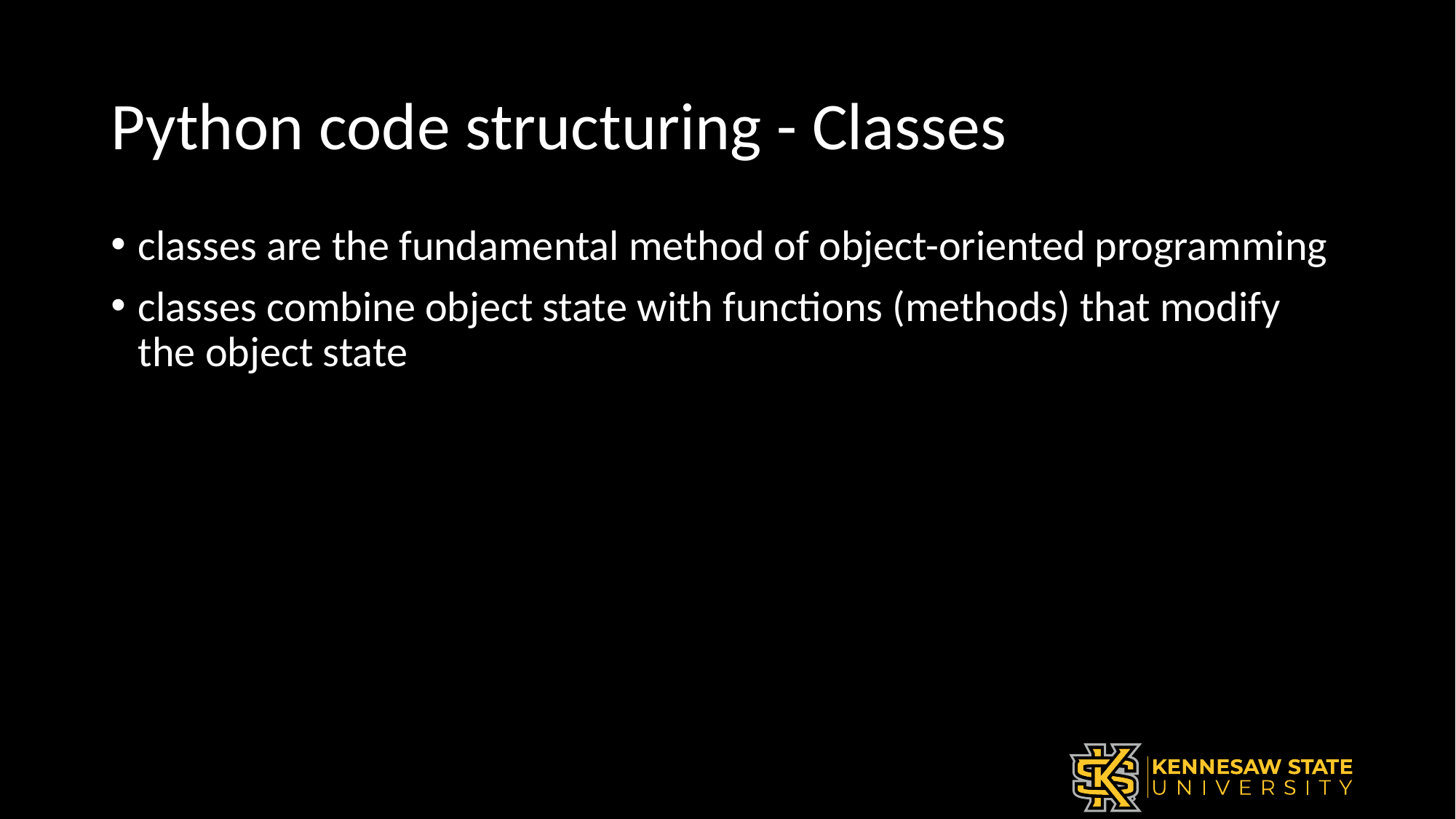

# Python code structuring - Classes
classes are the fundamental method of object-oriented programming
classes combine object state with functions (methods) that modify the object state